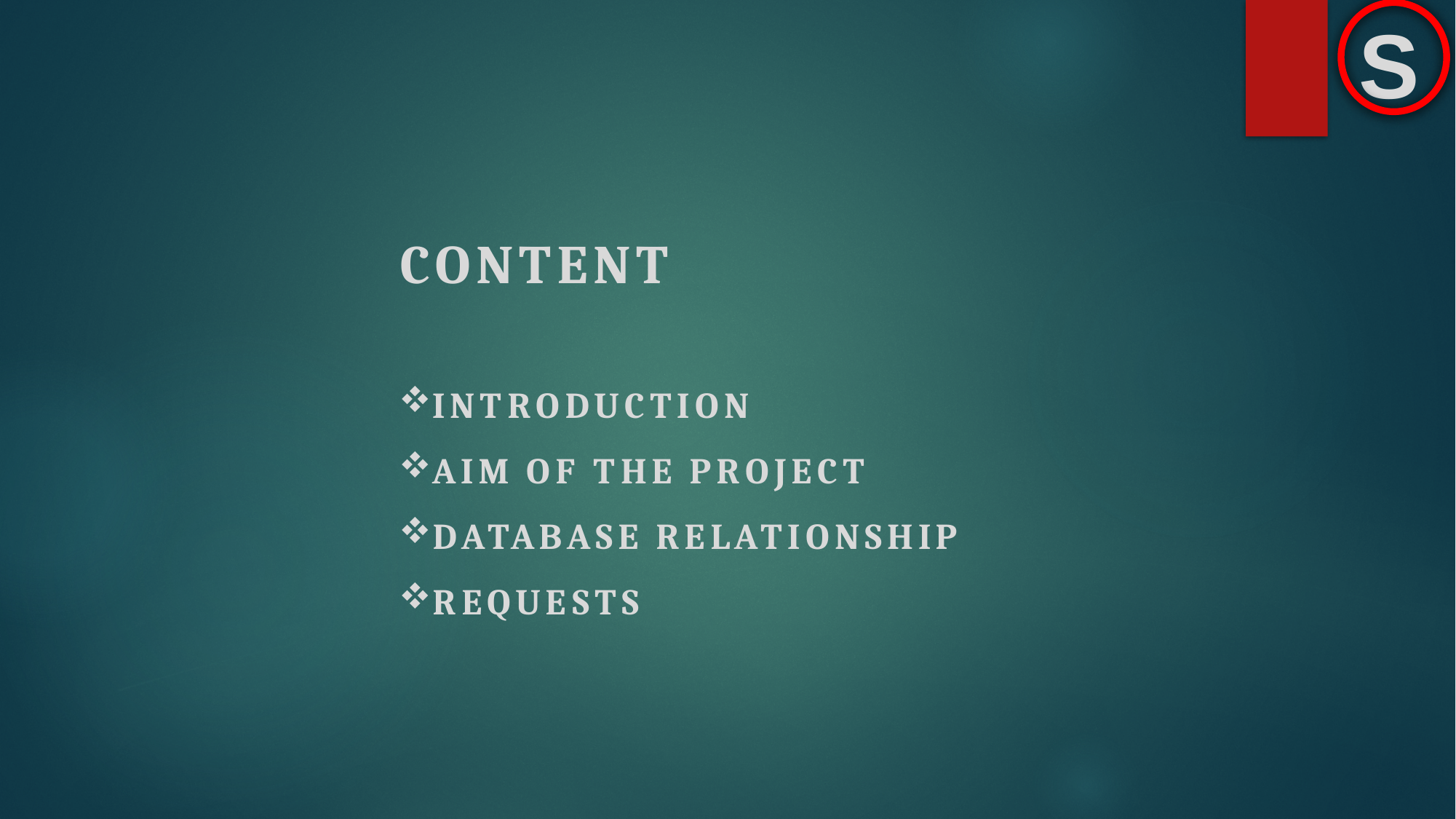

S

CONTENT

INTRODUCTION
AIM OF THE PROJECT
DATABASE RELATIONSHIP
REQUESTS